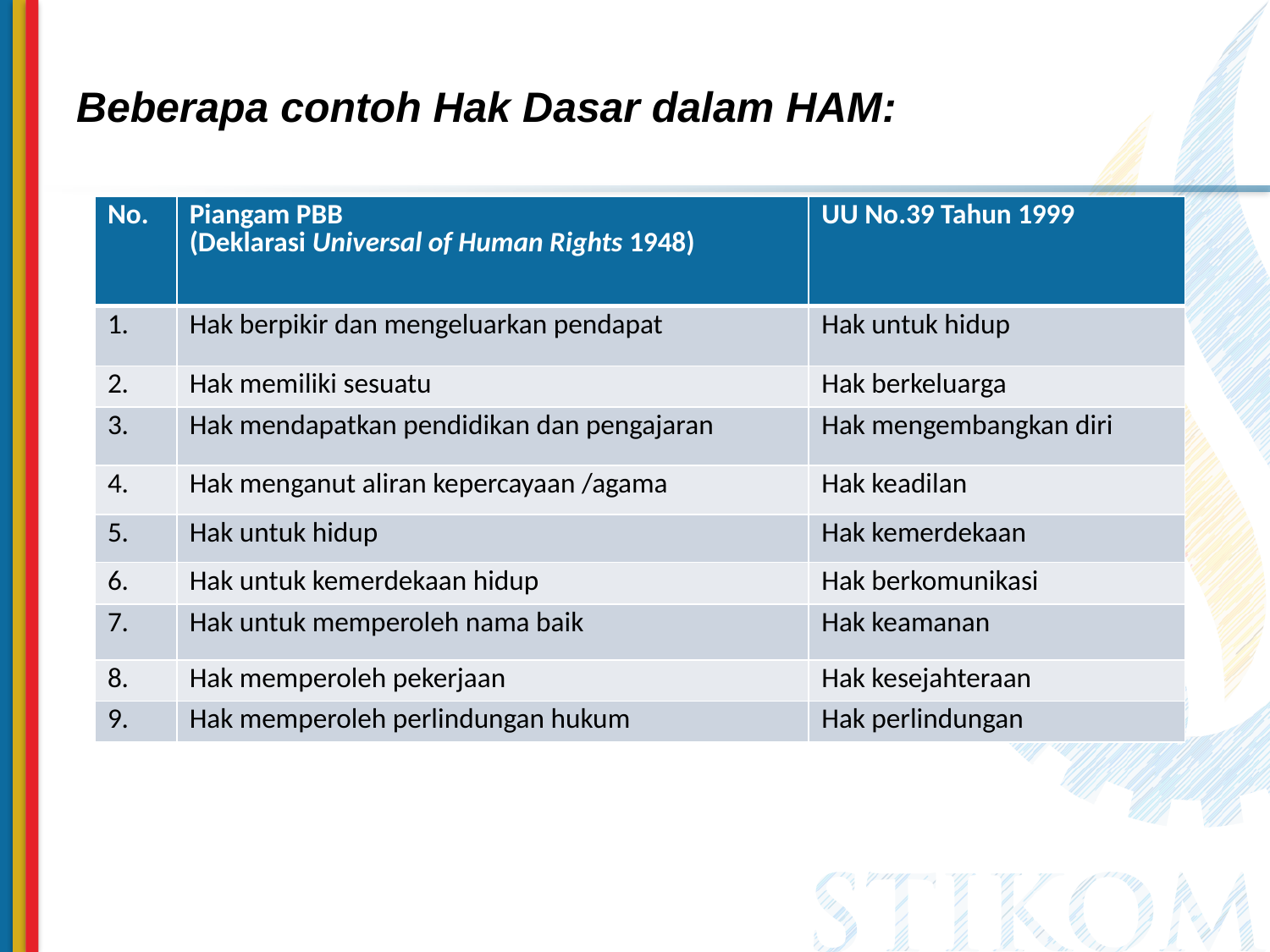

# Beberapa contoh Hak Dasar dalam HAM:
| No. | Piangam PBB (Deklarasi Universal of Human Rights 1948) | UU No.39 Tahun 1999 |
| --- | --- | --- |
| 1. | Hak berpikir dan mengeluarkan pendapat | Hak untuk hidup |
| 2. | Hak memiliki sesuatu | Hak berkeluarga |
| 3. | Hak mendapatkan pendidikan dan pengajaran | Hak mengembangkan diri |
| 4. | Hak menganut aliran kepercayaan /agama | Hak keadilan |
| 5. | Hak untuk hidup | Hak kemerdekaan |
| 6. | Hak untuk kemerdekaan hidup | Hak berkomunikasi |
| 7. | Hak untuk memperoleh nama baik | Hak keamanan |
| 8. | Hak memperoleh pekerjaan | Hak kesejahteraan |
| 9. | Hak memperoleh perlindungan hukum | Hak perlindungan |